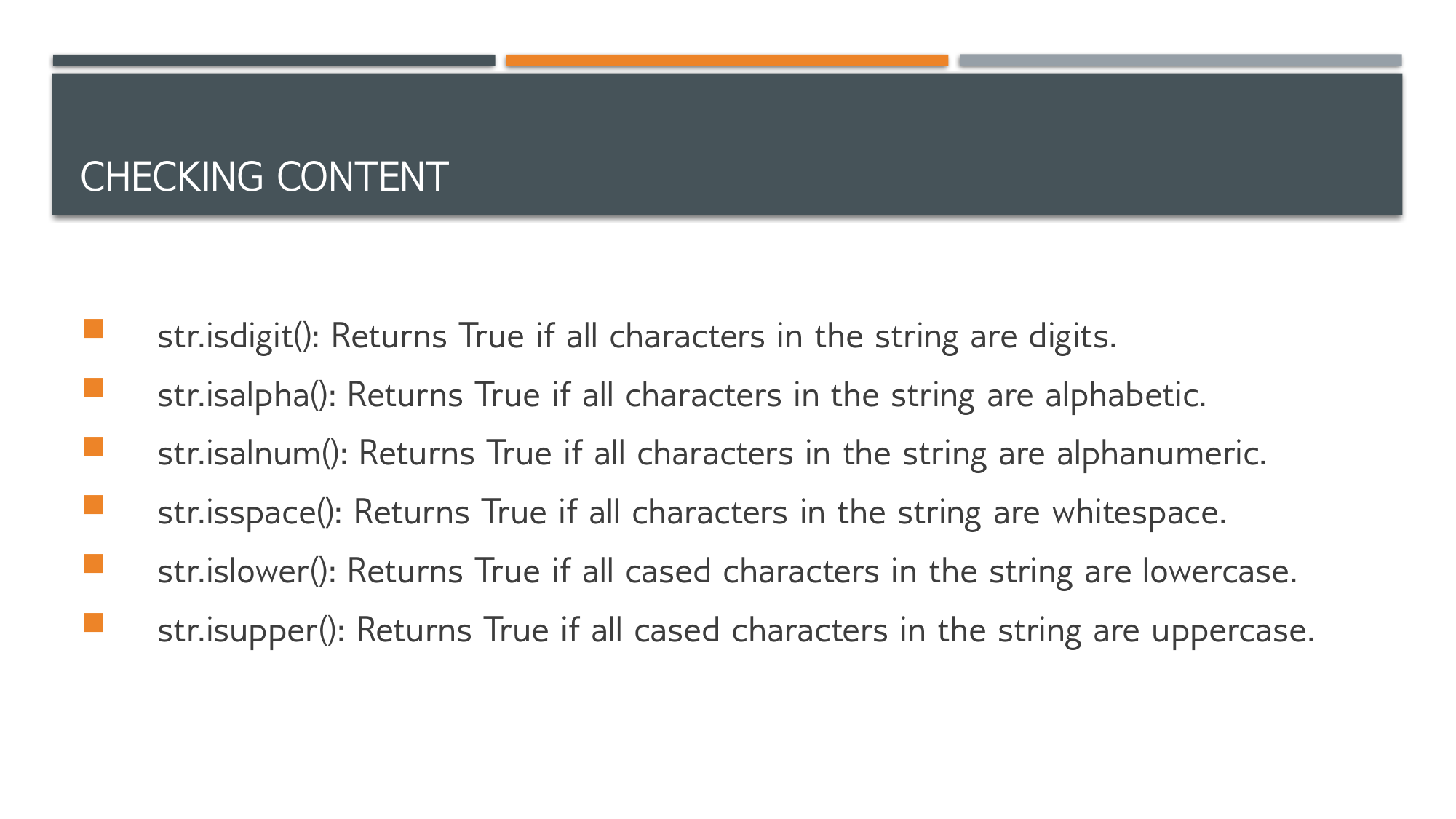

# Checking Content
    str.isdigit(): Returns True if all characters in the string are digits.
    str.isalpha(): Returns True if all characters in the string are alphabetic.
    str.isalnum(): Returns True if all characters in the string are alphanumeric.
    str.isspace(): Returns True if all characters in the string are whitespace.
    str.islower(): Returns True if all cased characters in the string are lowercase.
    str.isupper(): Returns True if all cased characters in the string are uppercase.